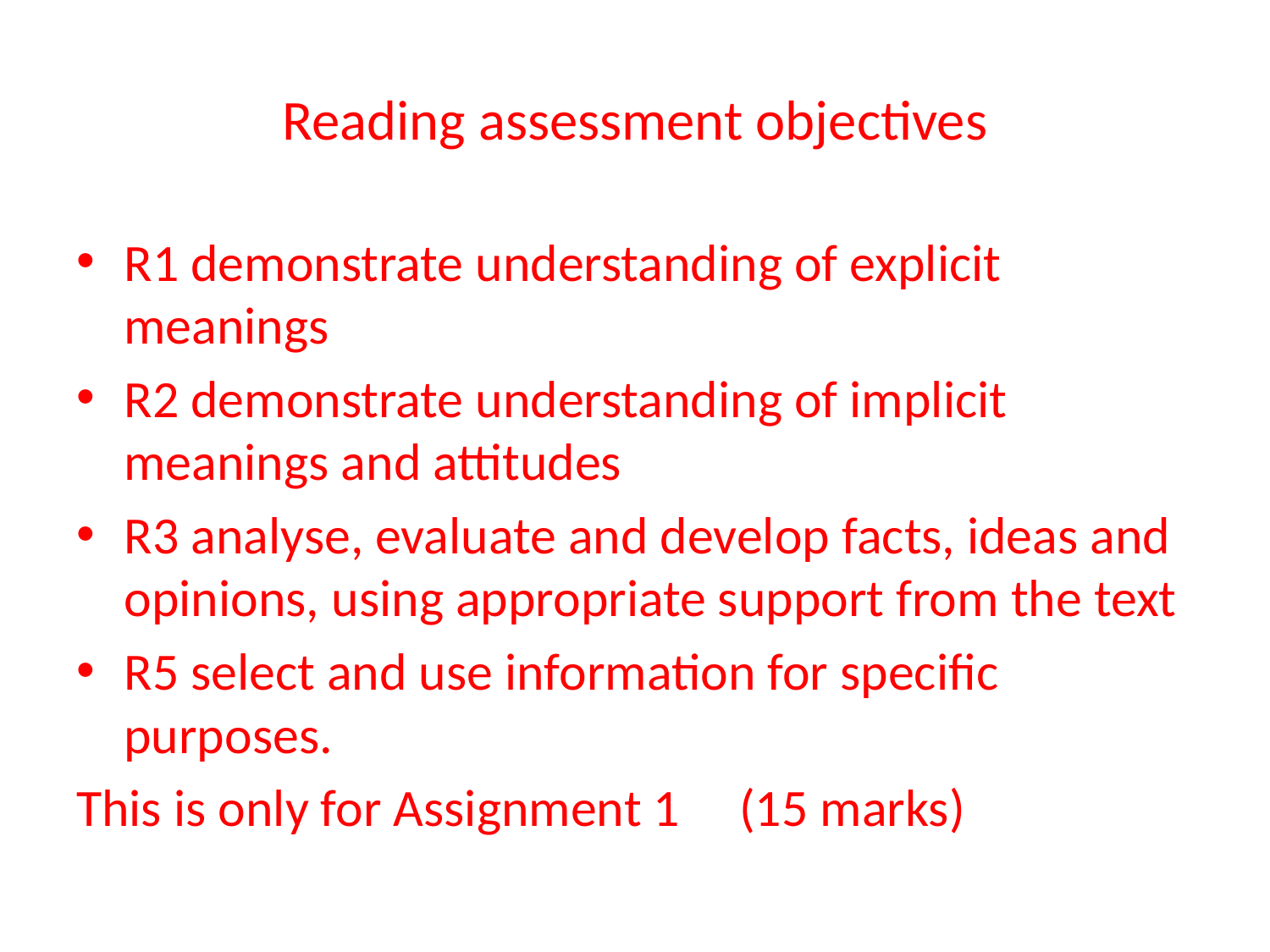

# Reading assessment objectives
R1 demonstrate understanding of explicit meanings
R2 demonstrate understanding of implicit meanings and attitudes
R3 analyse, evaluate and develop facts, ideas and opinions, using appropriate support from the text
R5 select and use information for specific purposes.
This is only for Assignment 1     (15 marks)